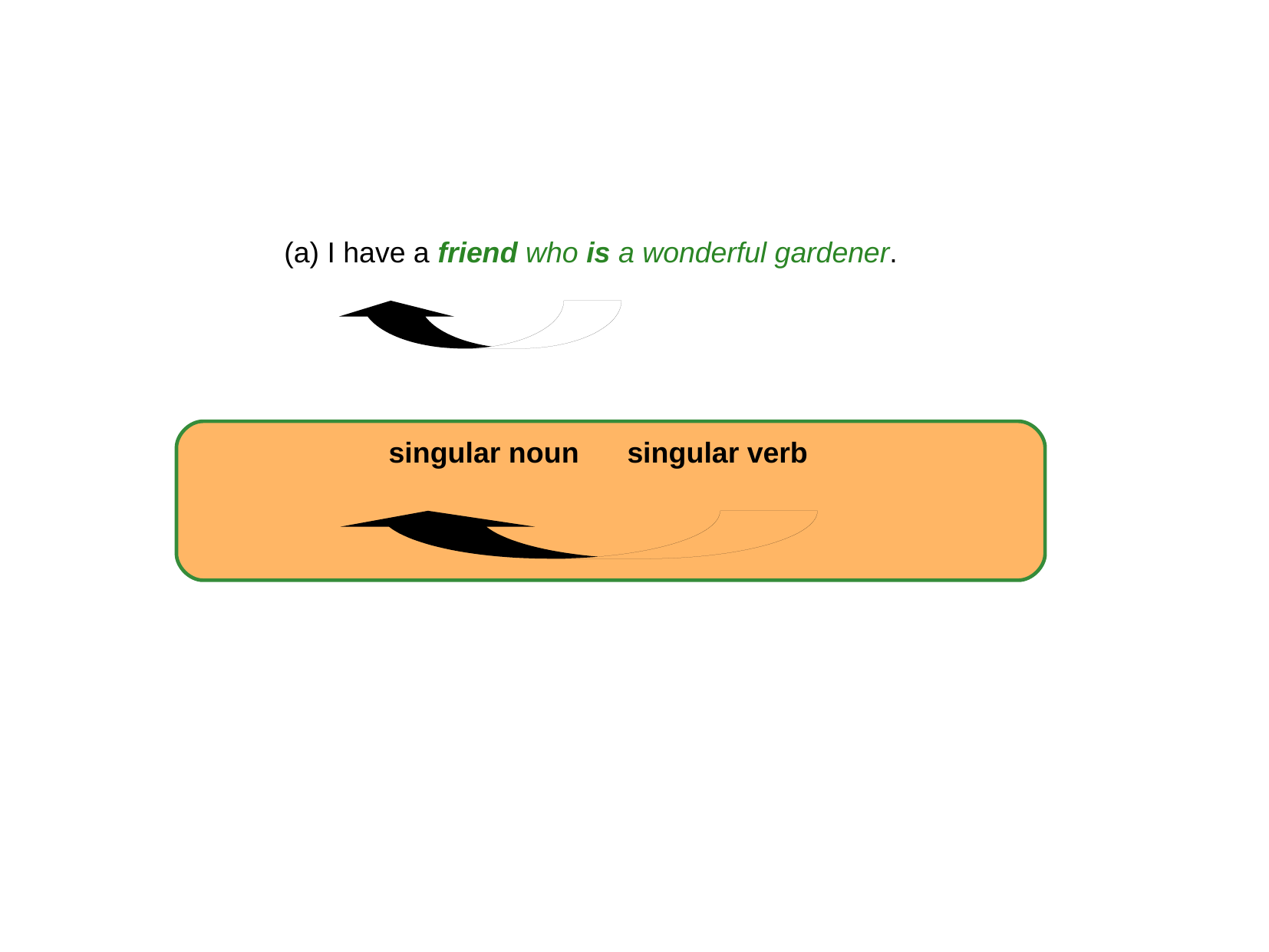

12-5 SINGULAR AND PLURAL VERBS IN ADJECTIVE
        CLAUSES
(a) I have a friend who is a wonderful gardener.

singular noun      singular verb